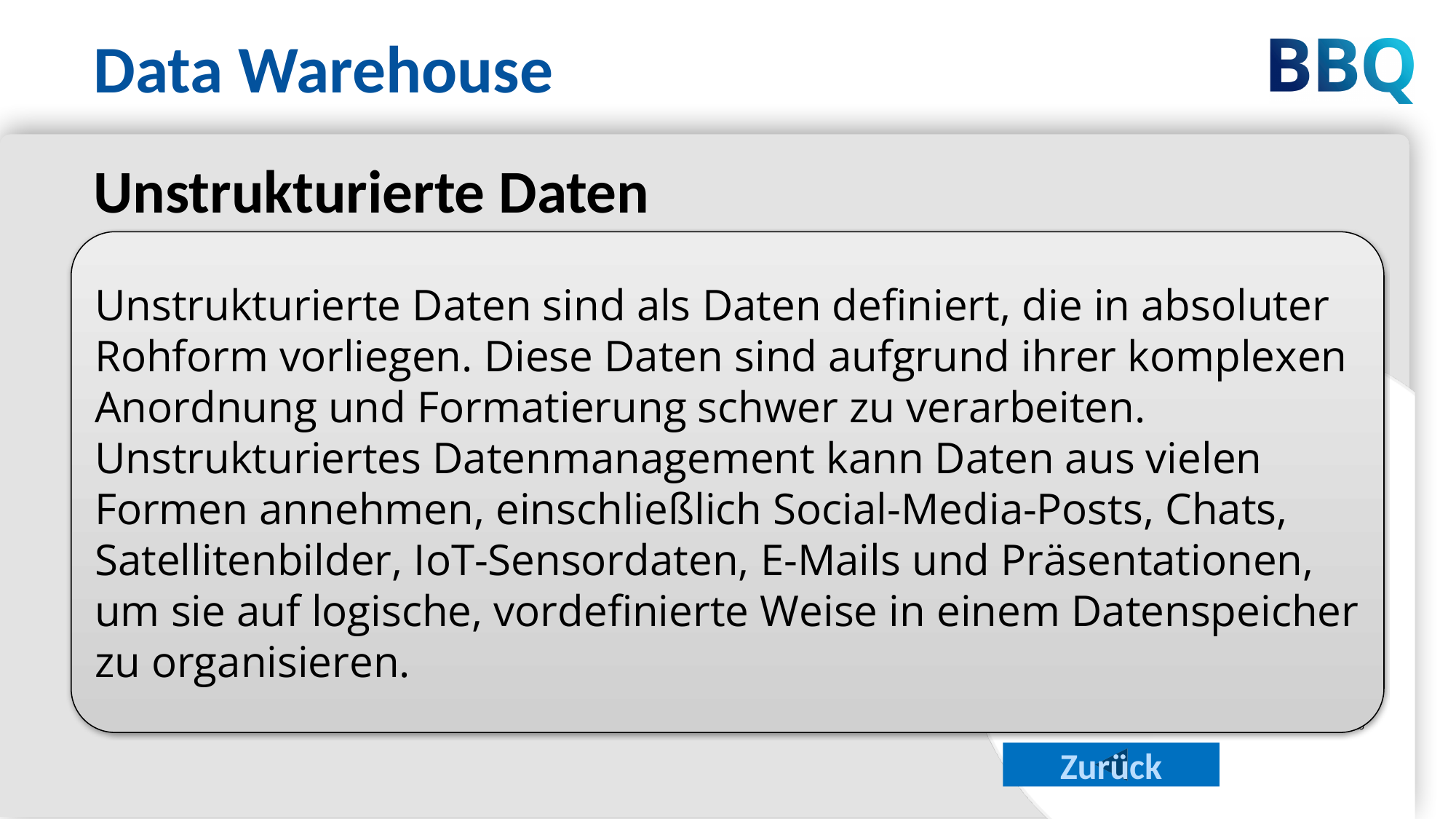

Data Warehouse
Unstrukturierte Daten
Unstrukturierte Daten sind als Daten definiert, die in absoluter Rohform vorliegen. Diese Daten sind aufgrund ihrer komplexen Anordnung und Formatierung schwer zu verarbeiten. Unstrukturiertes Datenmanagement kann Daten aus vielen Formen annehmen, einschließlich Social-Media-Posts, Chats, Satellitenbilder, IoT-Sensordaten, E-Mails und Präsentationen, um sie auf logische, vordefinierte Weise in einem Datenspeicher zu organisieren.
25
Zurück